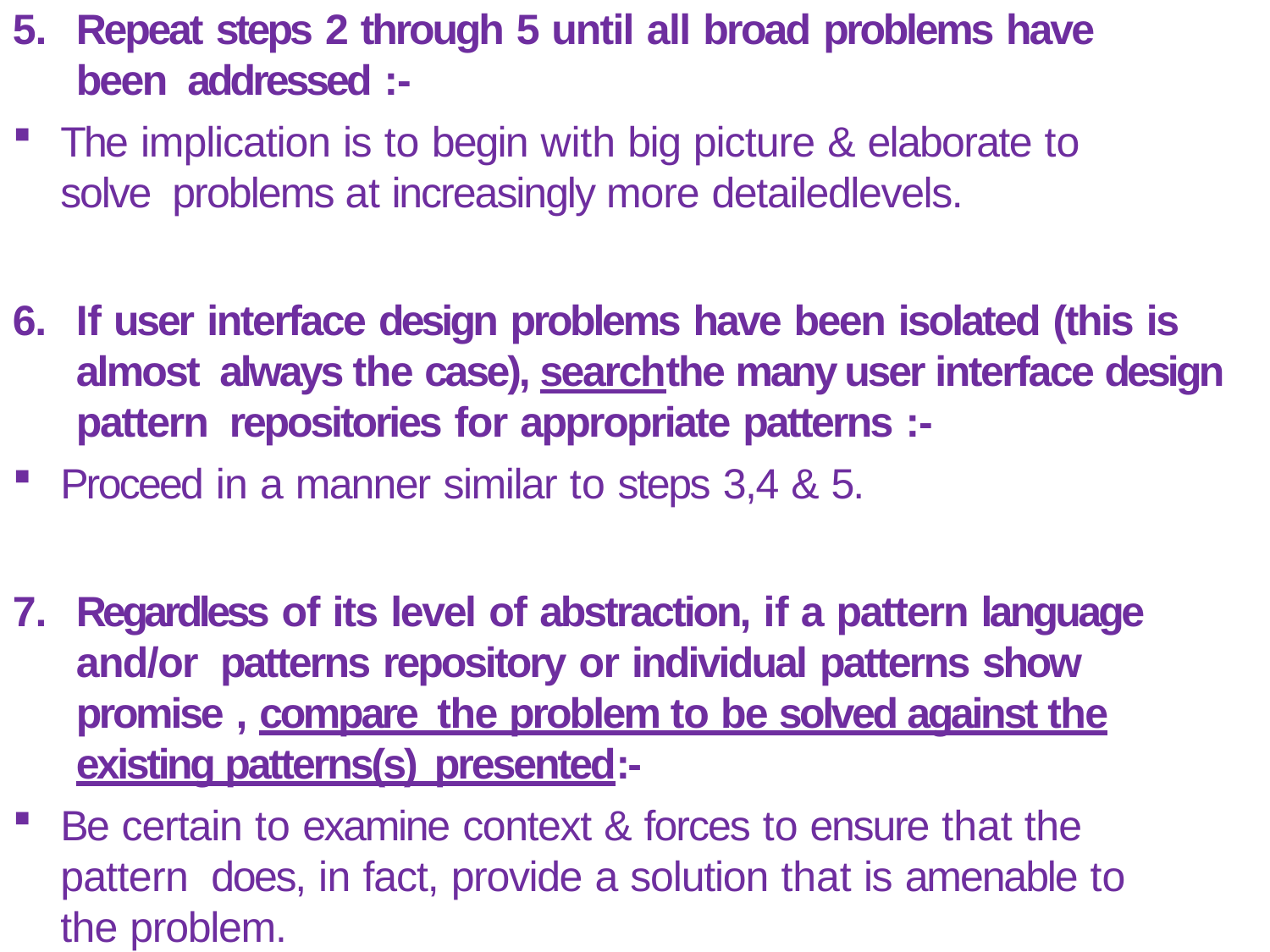

5.	Repeat steps 2 through 5 until all broad problems have been  addressed :-
The implication is to begin with big picture & elaborate to solve  problems at increasingly more detailedlevels.

6.	If user interface design problems have been isolated (this is almost  always the case), searchthe many user interface design pattern  repositories for appropriate patterns :-
Proceed in a manner similar to steps 3,4 & 5.

7.	Regardless of its level of abstraction, if a pattern language and/or  patterns repository or individual patterns show  promise , compare  the problem to be solved against the existing patterns(s)  presented:-
Be certain to examine context & forces to ensure that the pattern  does, in fact, provide a solution that is amenable to the problem.